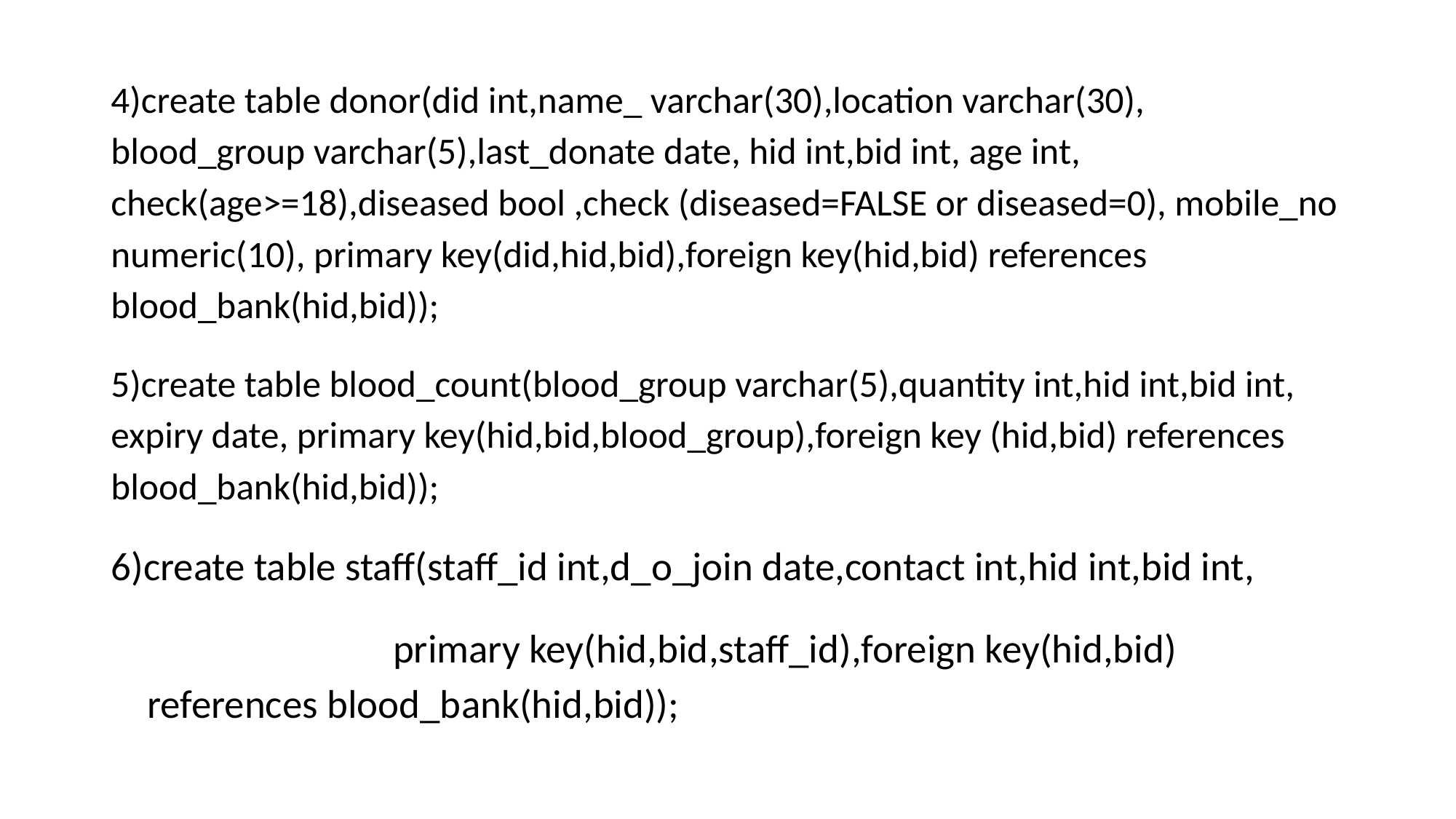

4)create table donor(did int,name_ varchar(30),location varchar(30), blood_group varchar(5),last_donate date, hid int,bid int, age int, check(age>=18),diseased bool ,check (diseased=FALSE or diseased=0), mobile_no numeric(10), primary key(did,hid,bid),foreign key(hid,bid) references blood_bank(hid,bid));
5)create table blood_count(blood_group varchar(5),quantity int,hid int,bid int, expiry date, primary key(hid,bid,blood_group),foreign key (hid,bid) references blood_bank(hid,bid));
6)create table staff(staff_id int,d_o_join date,contact int,hid int,bid int,
                               primary key(hid,bid,staff_id),foreign key(hid,bid)                       references blood_bank(hid,bid));